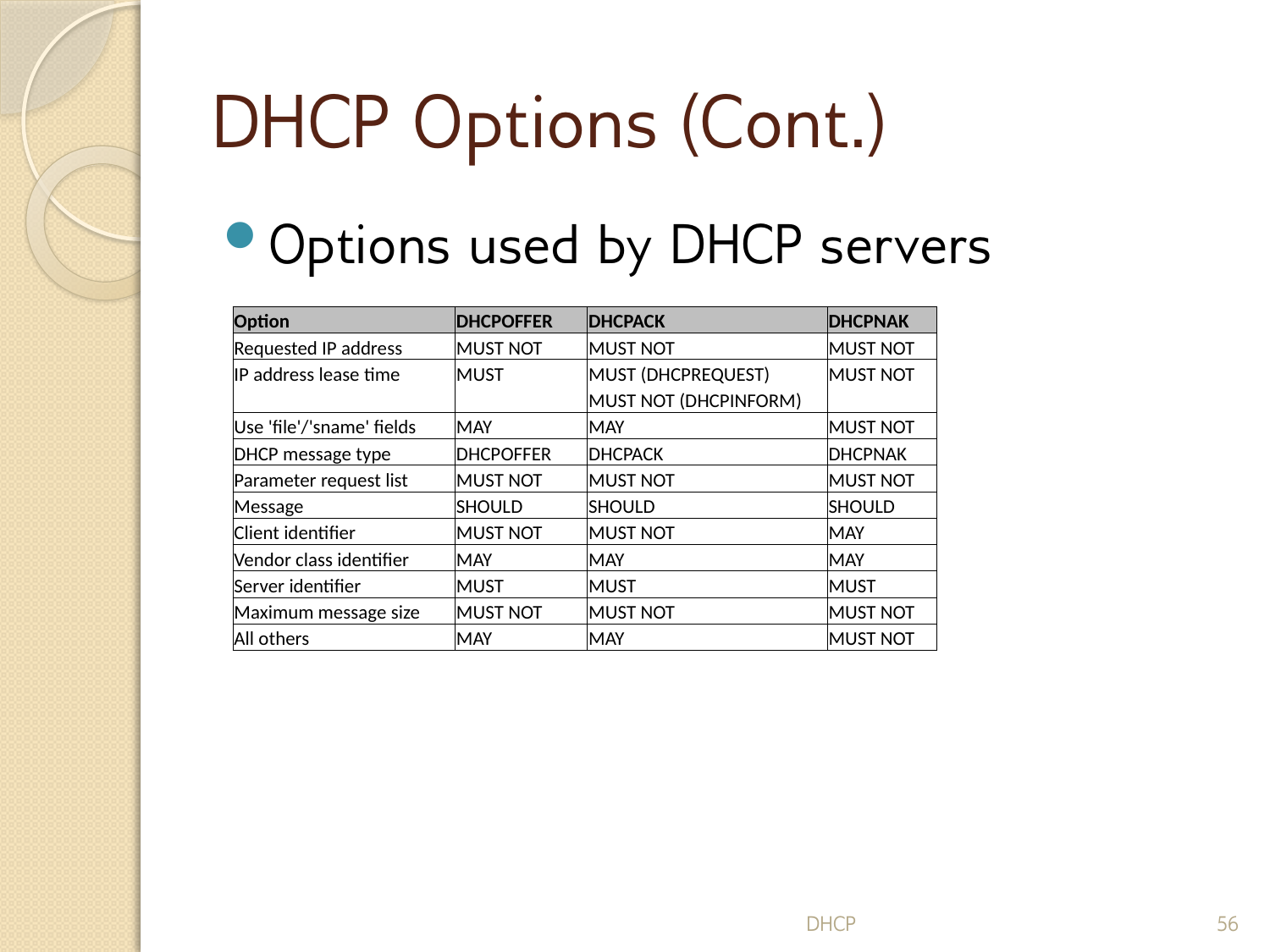

# DHCP Options (Cont.)
Options used by DHCP servers
| Option | DHCPOFFER | DHCPACK | DHCPNAK |
| --- | --- | --- | --- |
| Requested IP address | MUST NOT | MUST NOT | MUST NOT |
| IP address lease time | MUST | MUST (DHCPREQUEST) | MUST NOT |
|  |  | MUST NOT (DHCPINFORM) |  |
| Use 'file'/'sname' fields | MAY | MAY | MUST NOT |
| DHCP message type | DHCPOFFER | DHCPACK | DHCPNAK |
| Parameter request list | MUST NOT | MUST NOT | MUST NOT |
| Message | SHOULD | SHOULD | SHOULD |
| Client identifier | MUST NOT | MUST NOT | MAY |
| Vendor class identifier | MAY | MAY | MAY |
| Server identifier | MUST | MUST | MUST |
| Maximum message size | MUST NOT | MUST NOT | MUST NOT |
| All others | MAY | MAY | MUST NOT |
DHCP
56